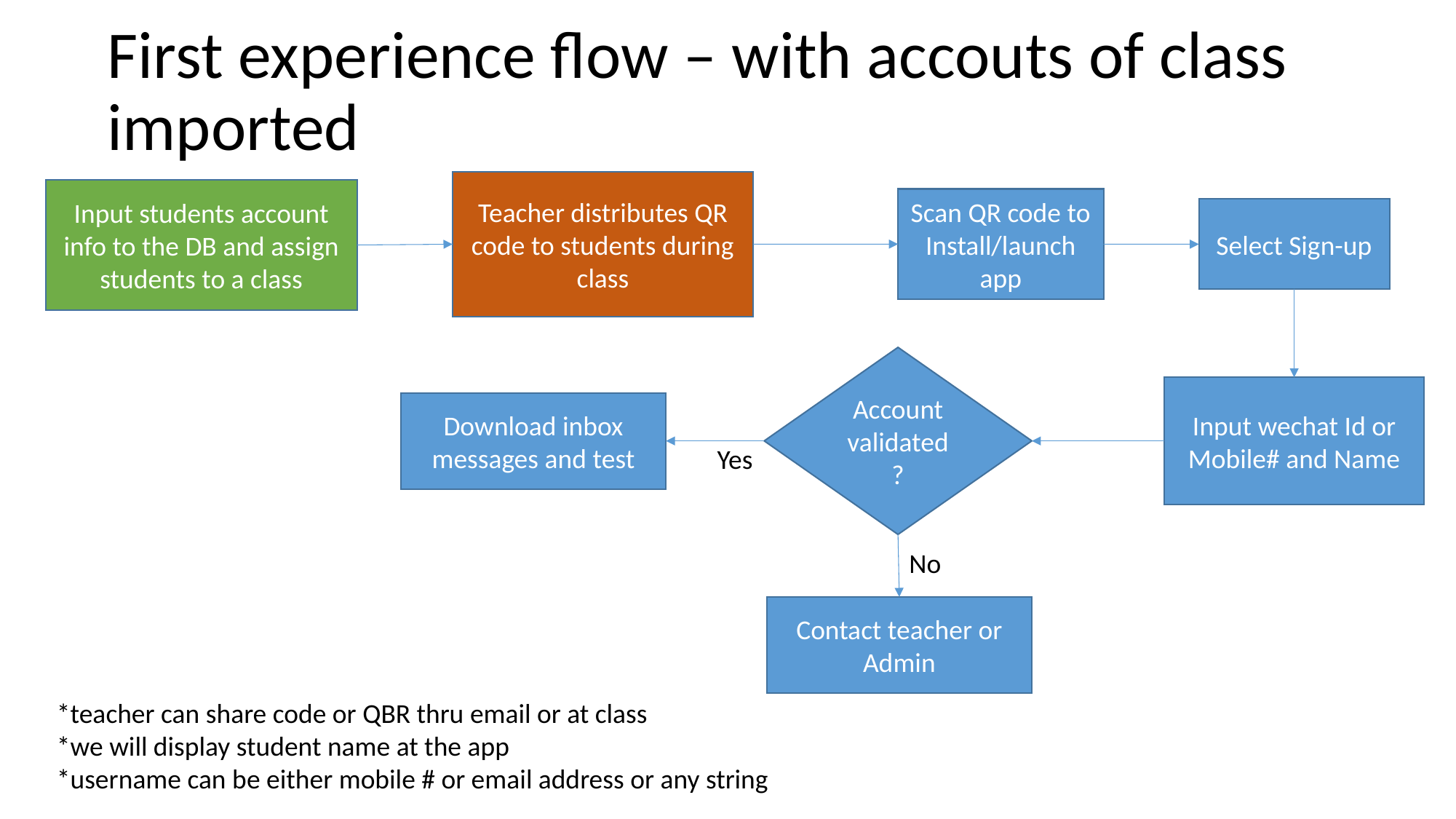

# First experience flow – with accouts of class imported
Teacher distributes QR code to students during class
Input students account info to the DB and assign students to a class
Scan QR code to Install/launch app
Select Sign-up
Account validated?
Input wechat Id or Mobile# and Name
Download inbox messages and test
Yes
No
Contact teacher or Admin
*teacher can share code or QBR thru email or at class
*we will display student name at the app
*username can be either mobile # or email address or any string